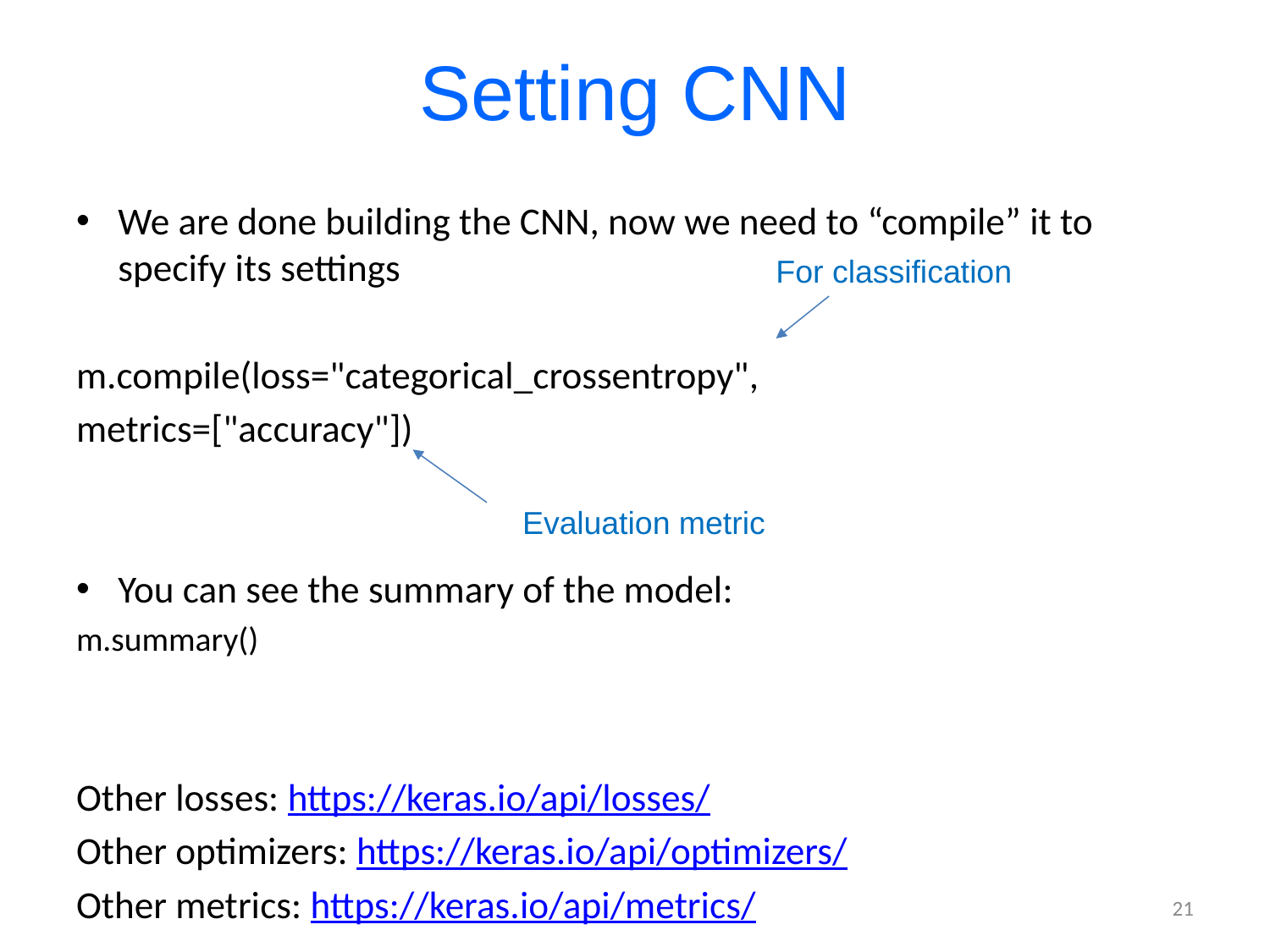

# Setting CNN
We are done building the CNN, now we need to “compile” it to specify its settings

m.compile(loss="categorical_crossentropy",
metrics=["accuracy"])

You can see the summary of the model:
m.summary()

Other losses: https://keras.io/api/losses/
Other optimizers: https://keras.io/api/optimizers/
Other metrics: https://keras.io/api/metrics/
For classification
Evaluation metric
21